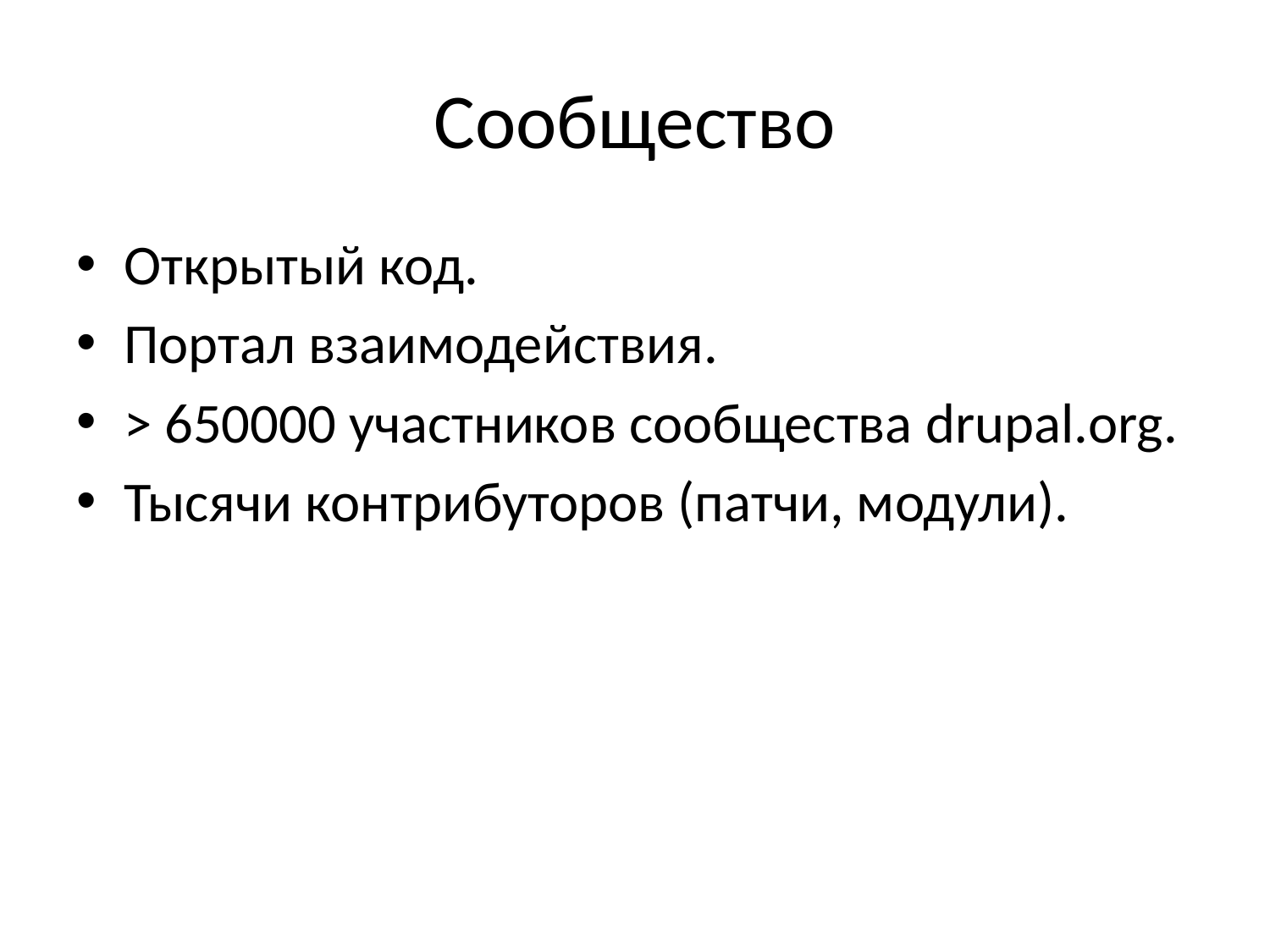

# Сообщество
Открытый код.
Портал взаимодействия.
> 650000 участников сообщества drupal.org.
Тысячи контрибуторов (патчи, модули).